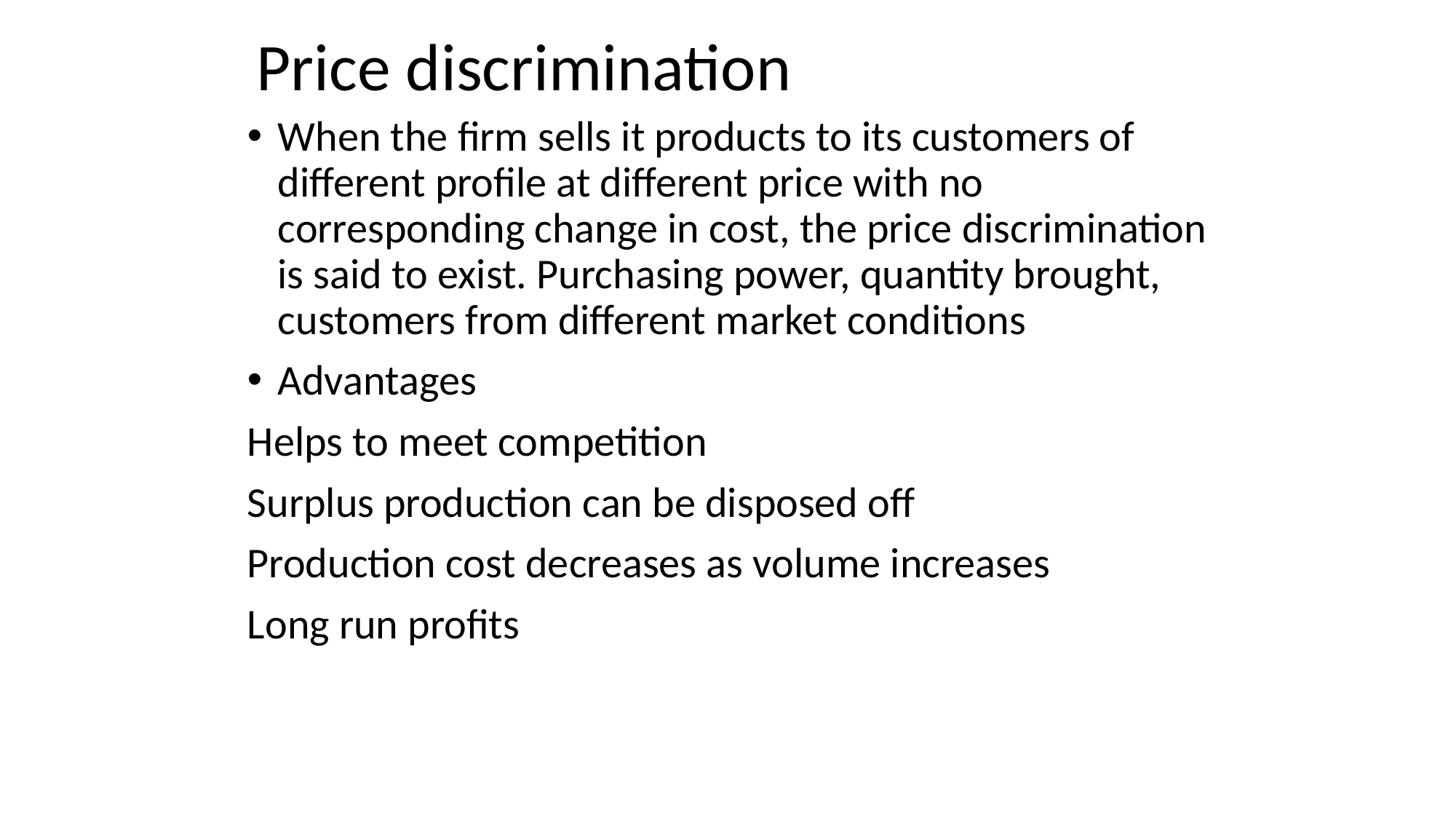

# Price discrimination
When the firm sells it products to its customers of different profile at different price with no corresponding change in cost, the price discrimination is said to exist. Purchasing power, quantity brought, customers from different market conditions
Advantages
Helps to meet competition
Surplus production can be disposed off
Production cost decreases as volume increases
Long run profits